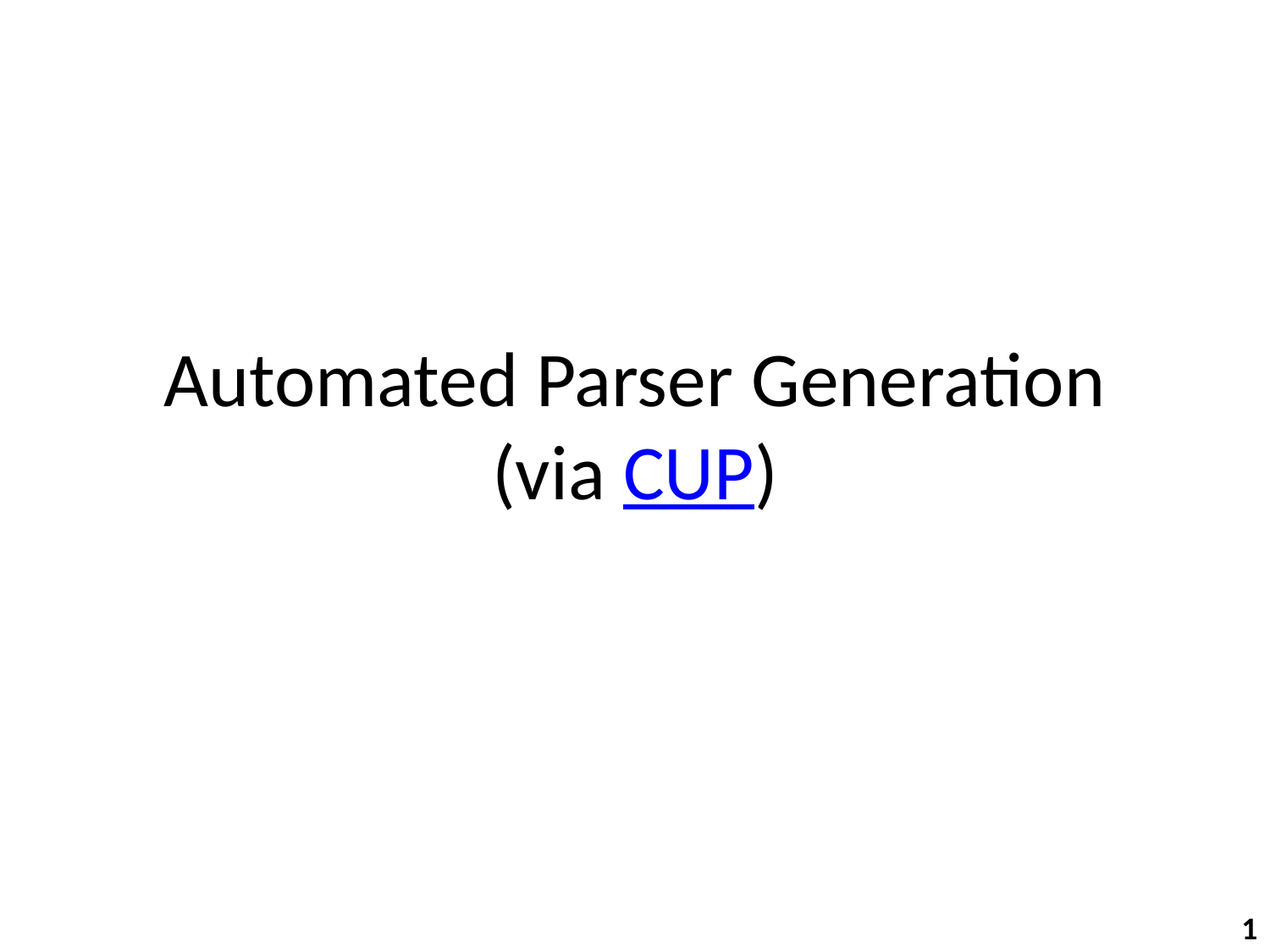

# Automated Parser Generation (via CUP)
1